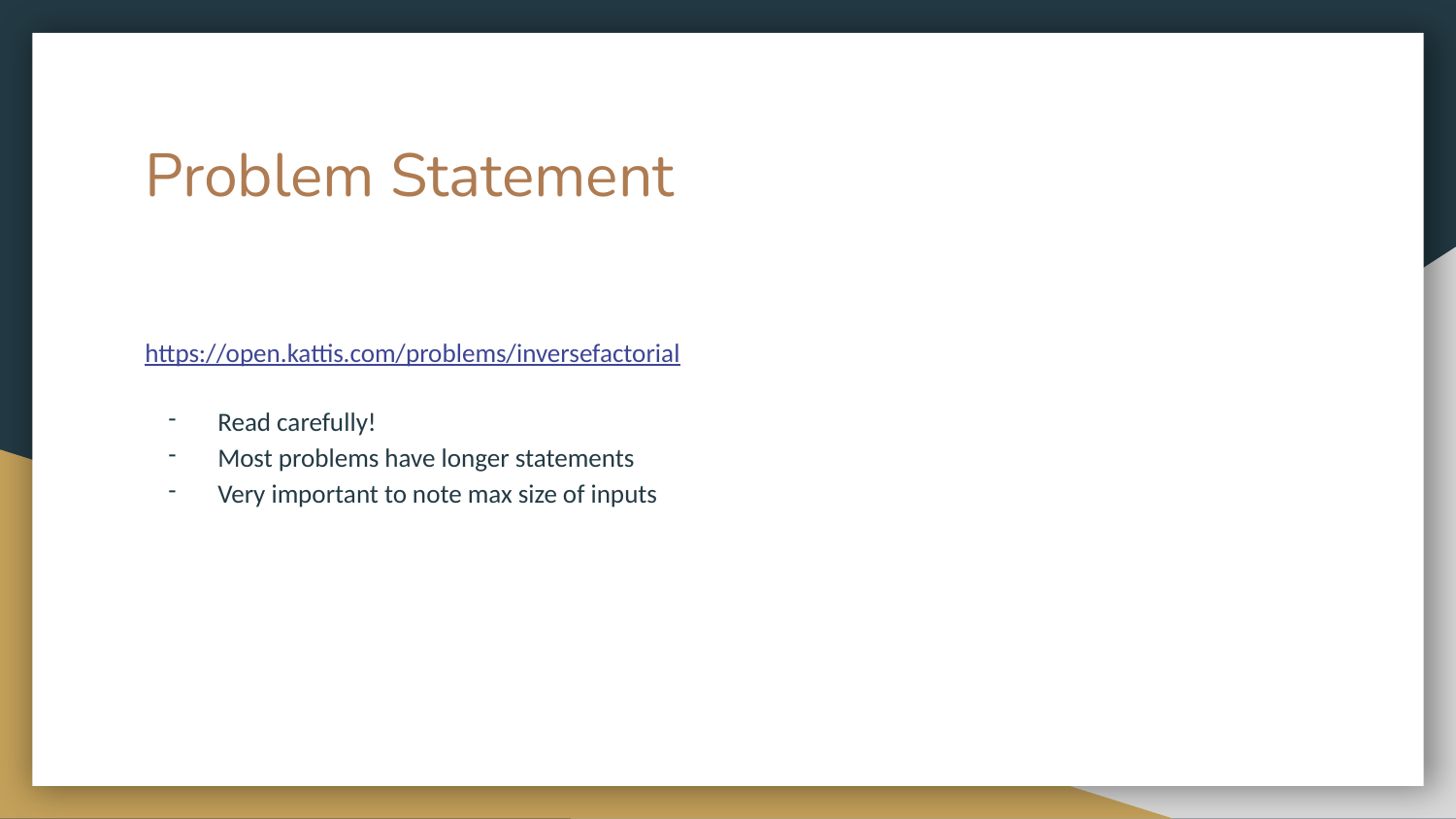

# Problem Statement
https://open.kattis.com/problems/inversefactorial
Read carefully!
Most problems have longer statements
Very important to note max size of inputs